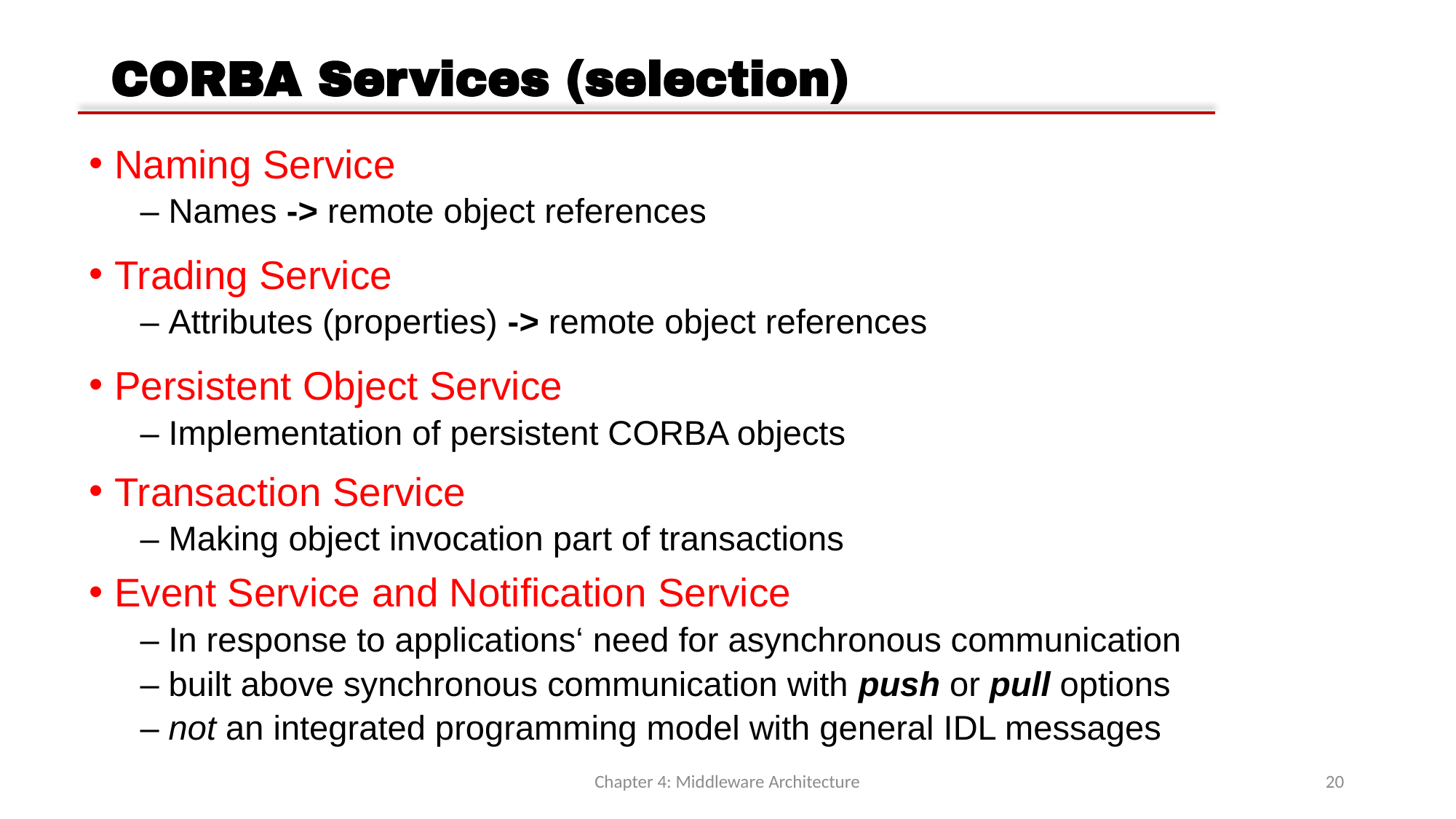

# CORBA Services (selection)
Naming Service
– Names -> remote object references
Trading Service
– Attributes (properties) -> remote object references
Persistent Object Service
– Implementation of persistent CORBA objects
Transaction Service
– Making object invocation part of transactions
Event Service and Notification Service
– In response to applications‘ need for asynchronous communication
– built above synchronous communication with push or pull options
– not an integrated programming model with general IDL messages
Chapter 4: Middleware Architecture
20